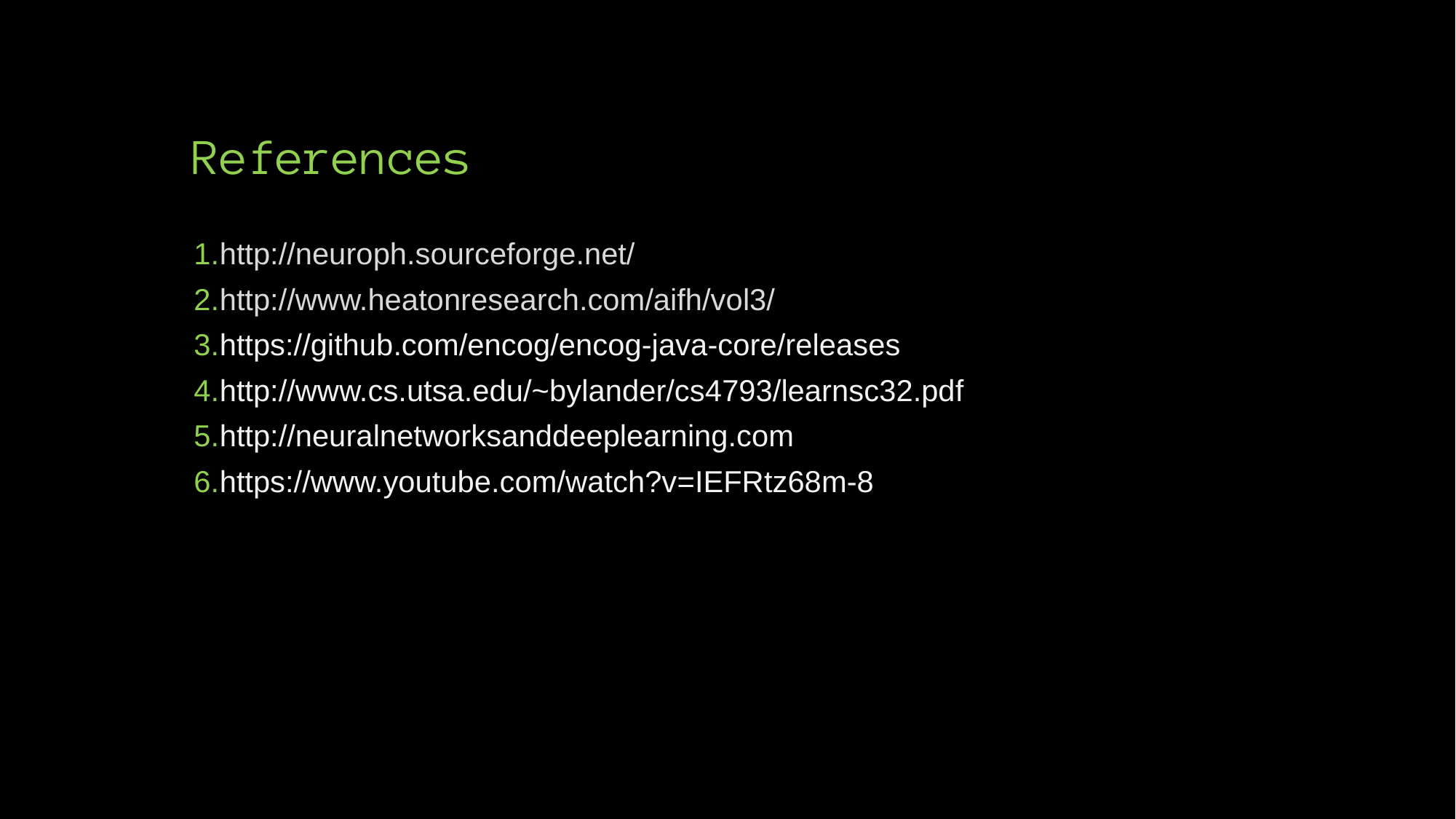

# References
http://neuroph.sourceforge.net/
http://www.heatonresearch.com/aifh/vol3/
https://github.com/encog/encog-java-core/releases
http://www.cs.utsa.edu/~bylander/cs4793/learnsc32.pdf
http://neuralnetworksanddeeplearning.com
https://www.youtube.com/watch?v=IEFRtz68m-8